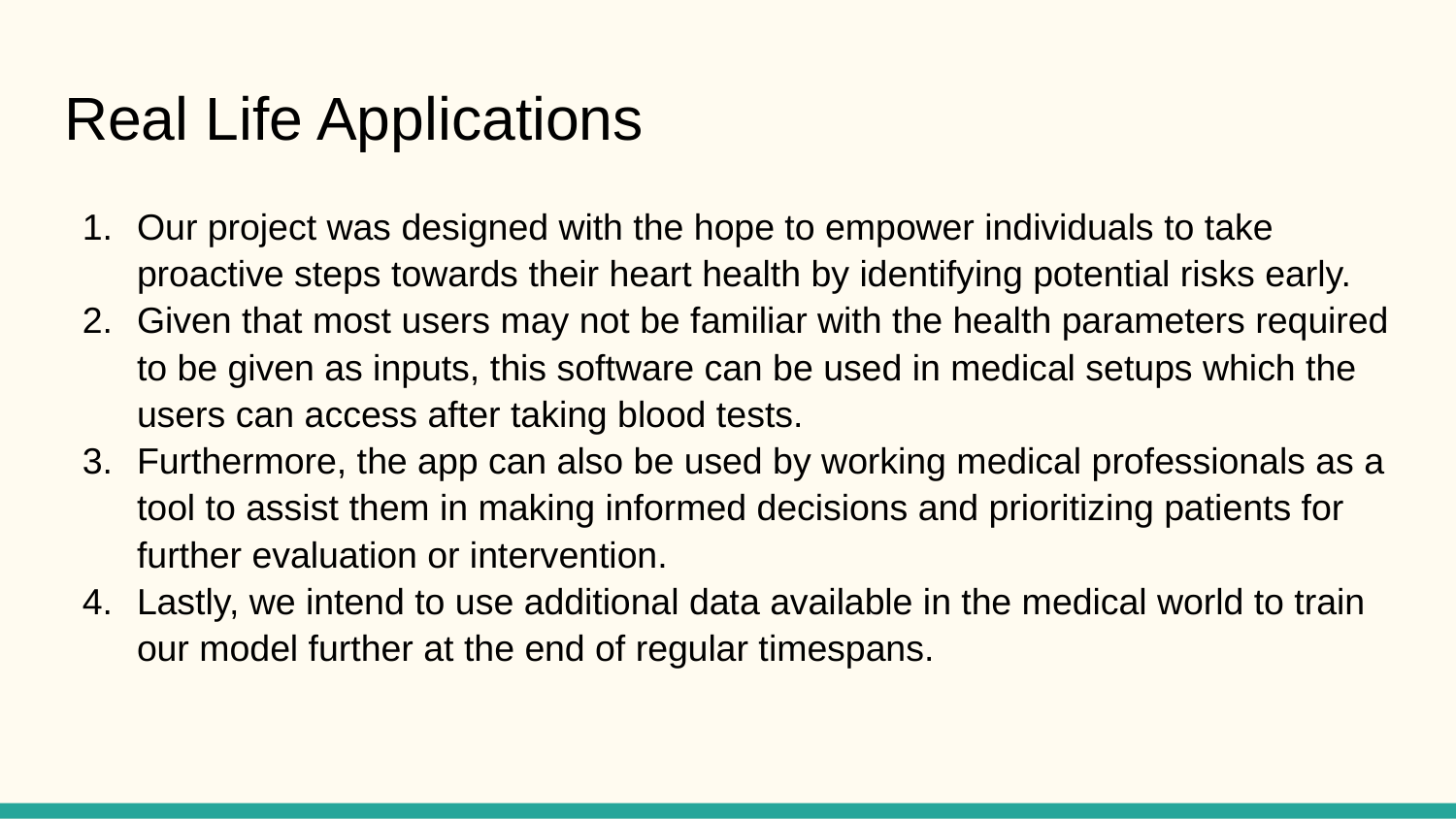

# Real Life Applications
Our project was designed with the hope to empower individuals to take proactive steps towards their heart health by identifying potential risks early.
Given that most users may not be familiar with the health parameters required to be given as inputs, this software can be used in medical setups which the users can access after taking blood tests.
Furthermore, the app can also be used by working medical professionals as a tool to assist them in making informed decisions and prioritizing patients for further evaluation or intervention.
Lastly, we intend to use additional data available in the medical world to train our model further at the end of regular timespans.